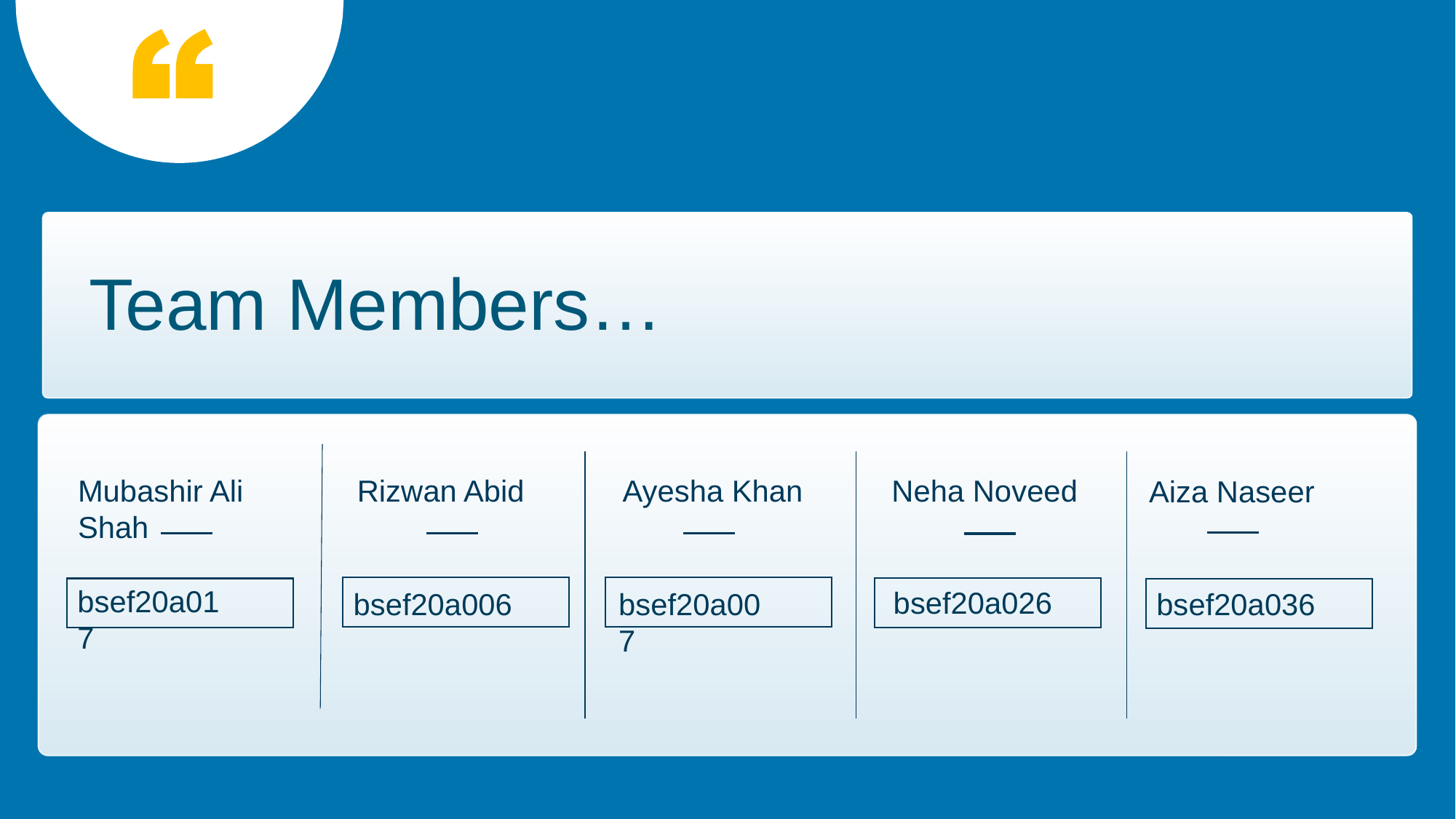

Team Members…

Mubashir Ali Shah
Rizwan Abid
Ayesha Khan
Neha Noveed
Aiza Naseer
bsef20a017

bsef20a026

bsef20a036
bsef20a006
bsef20a007
2